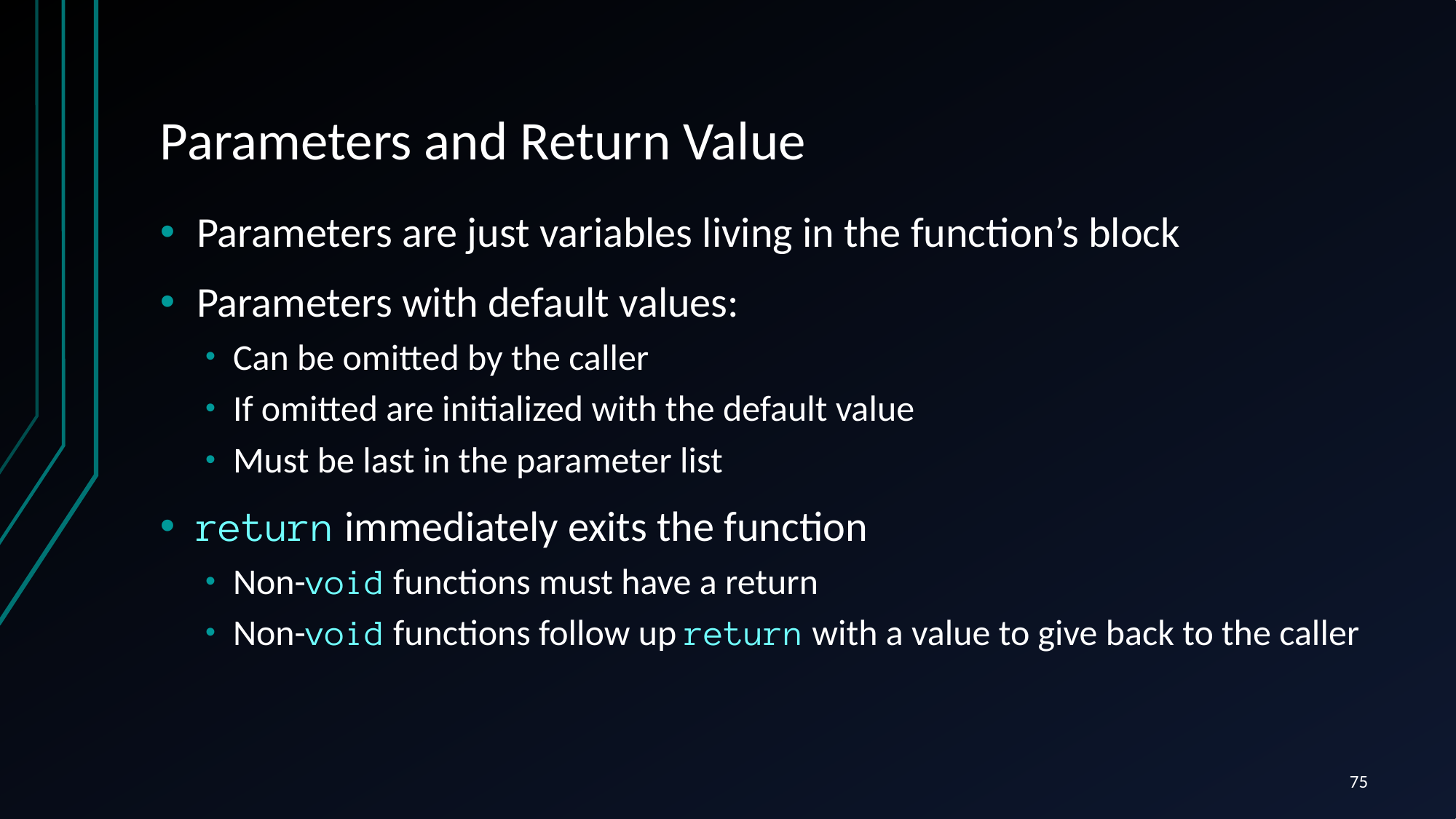

# Parameters and Return Value
Parameters are just variables living in the function’s block
Parameters with default values:
Can be omitted by the caller
If omitted are initialized with the default value
Must be last in the parameter list
return immediately exits the function
Non-void functions must have a return
Non-void functions follow up return with a value to give back to the caller
75